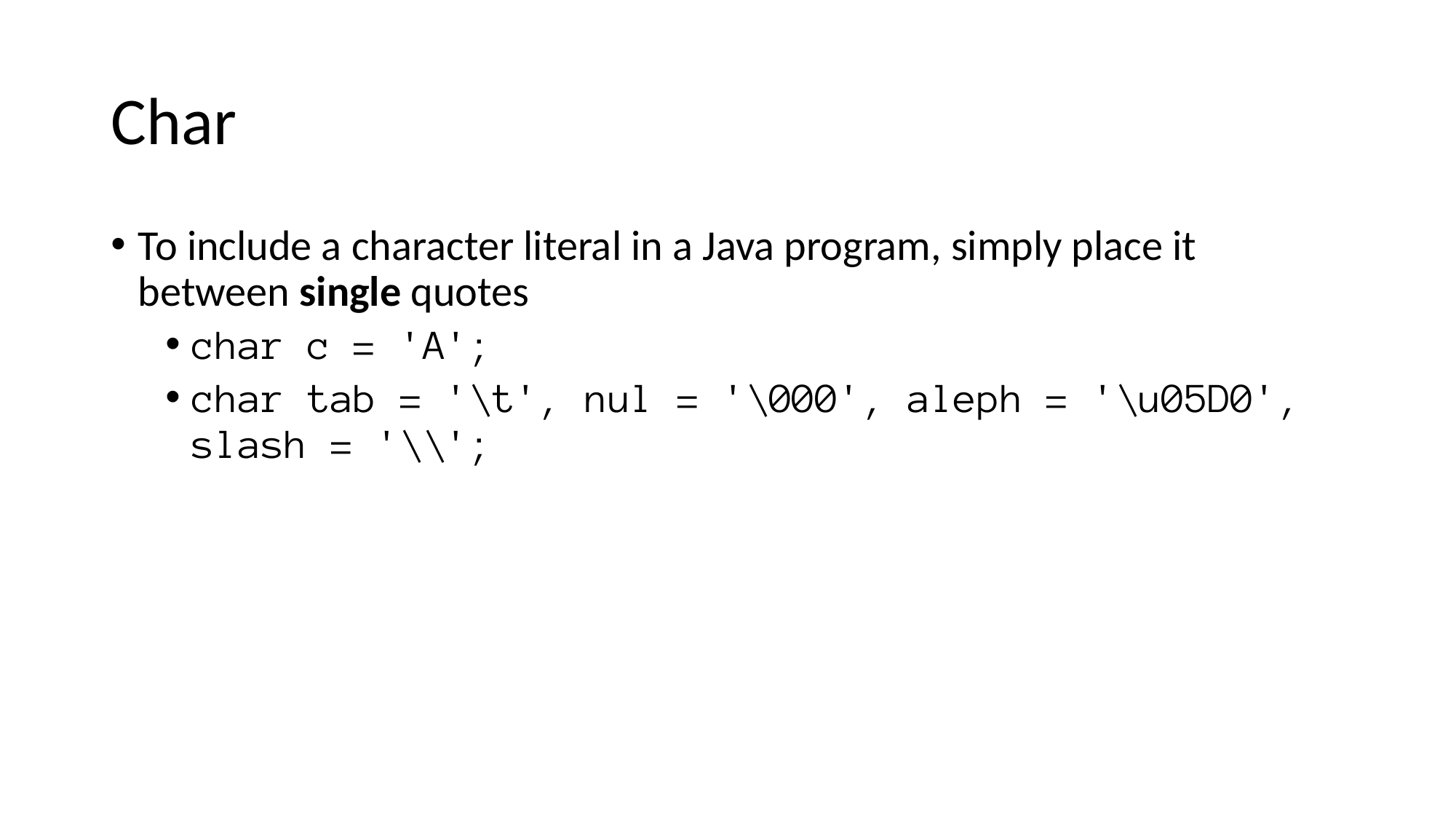

# Char
To include a character literal in a Java program, simply place it between single quotes
char c = 'A';
char tab = '\t', nul = '\000', aleph = '\u05D0', slash = '\\';